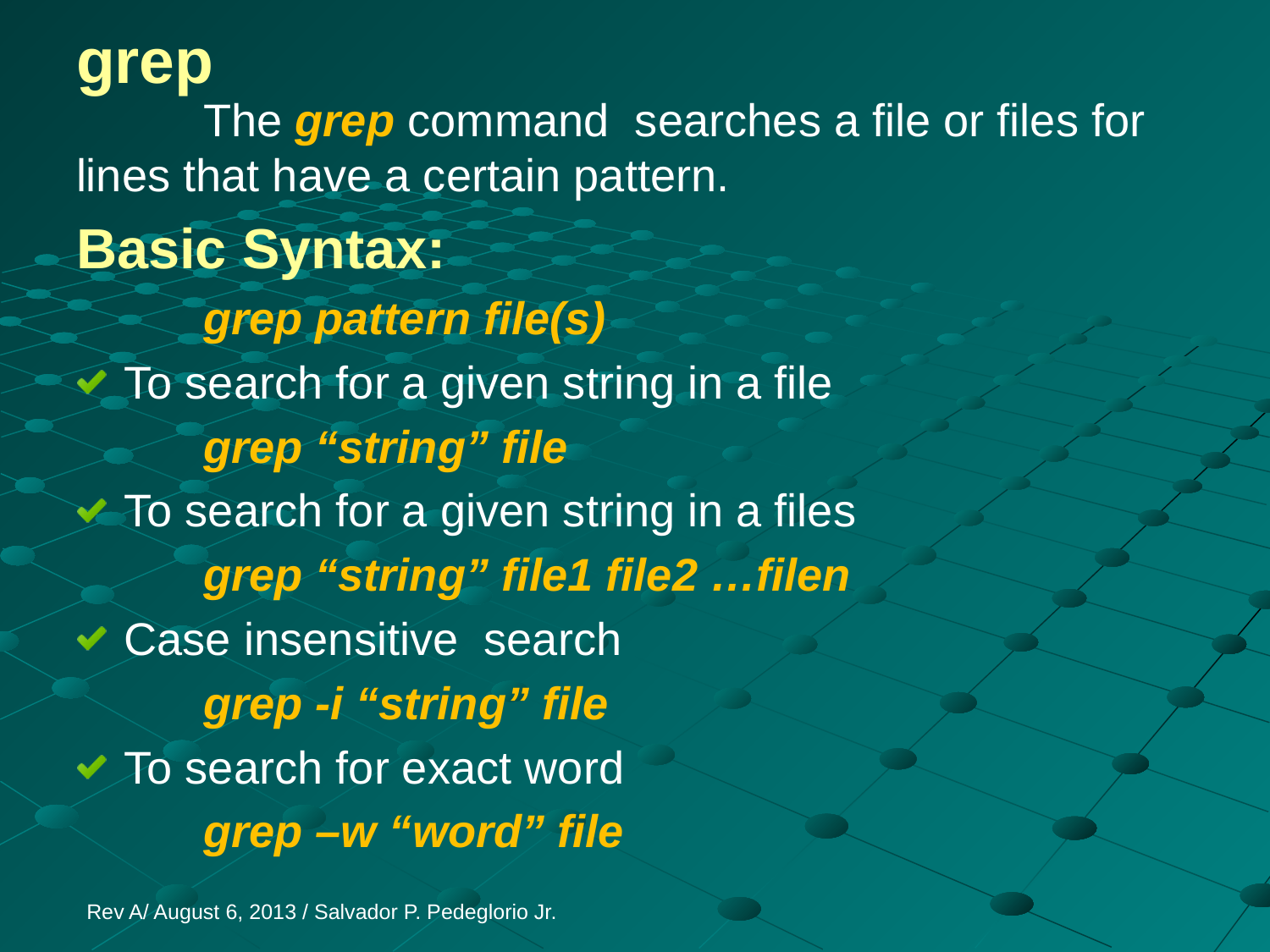

# grep
	The grep command  searches a file or files for lines that have a certain pattern.
Basic Syntax:
	grep pattern file(s)
To search for a given string in a file
	grep “string” file
To search for a given string in a files
	grep “string” file1 file2 …filen
Case insensitive  search
	grep -i “string” file
To search for exact word
	grep –w “word” file

Rev A/ August 6, 2013 / Salvador P. Pedeglorio Jr.